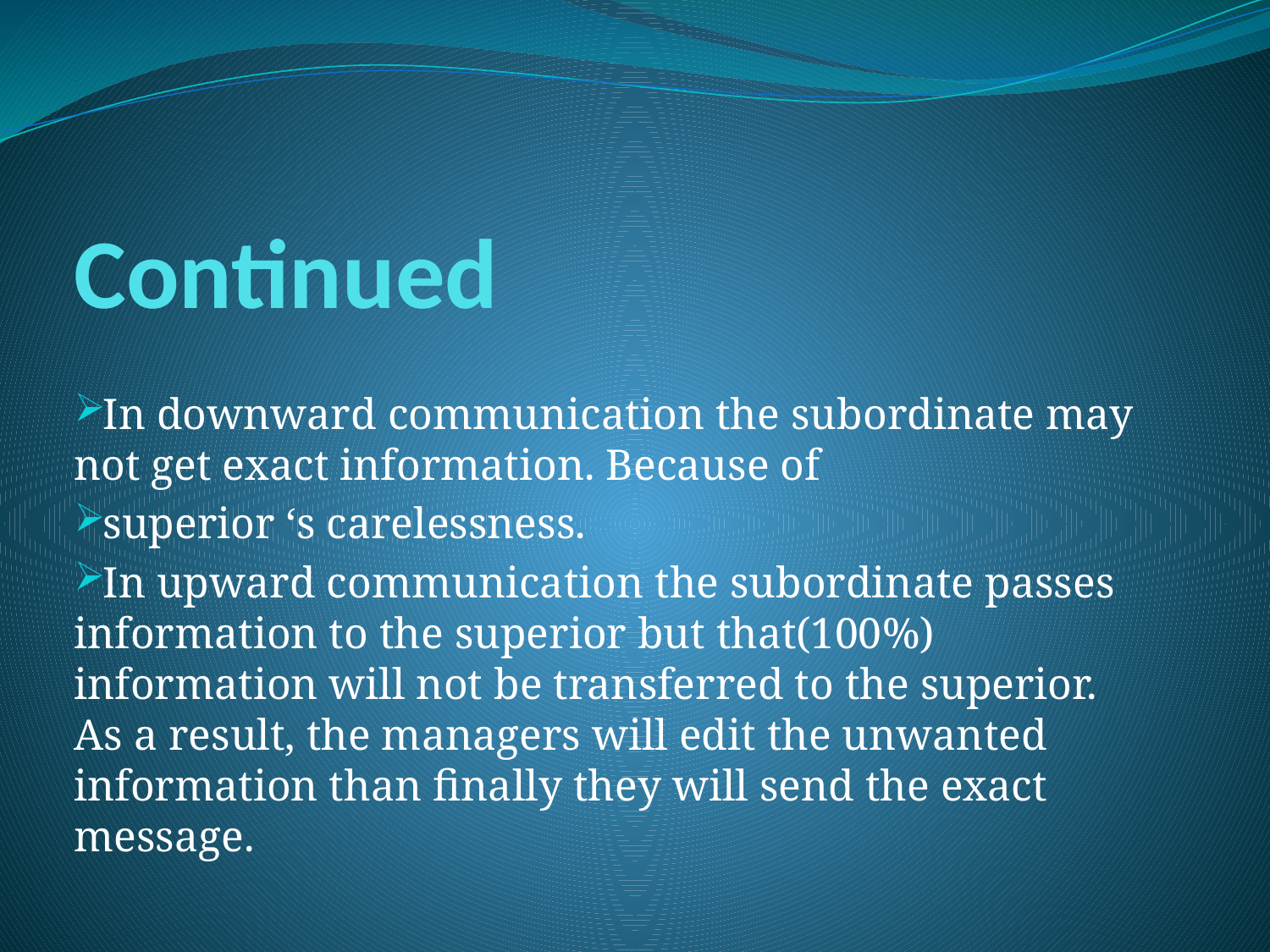

# Continued
In downward communication the subordinate may not get exact information. Because of
superior ‘s carelessness.
In upward communication the subordinate passes information to the superior but that(100%) information will not be transferred to the superior. As a result, the managers will edit the unwanted information than finally they will send the exact message.